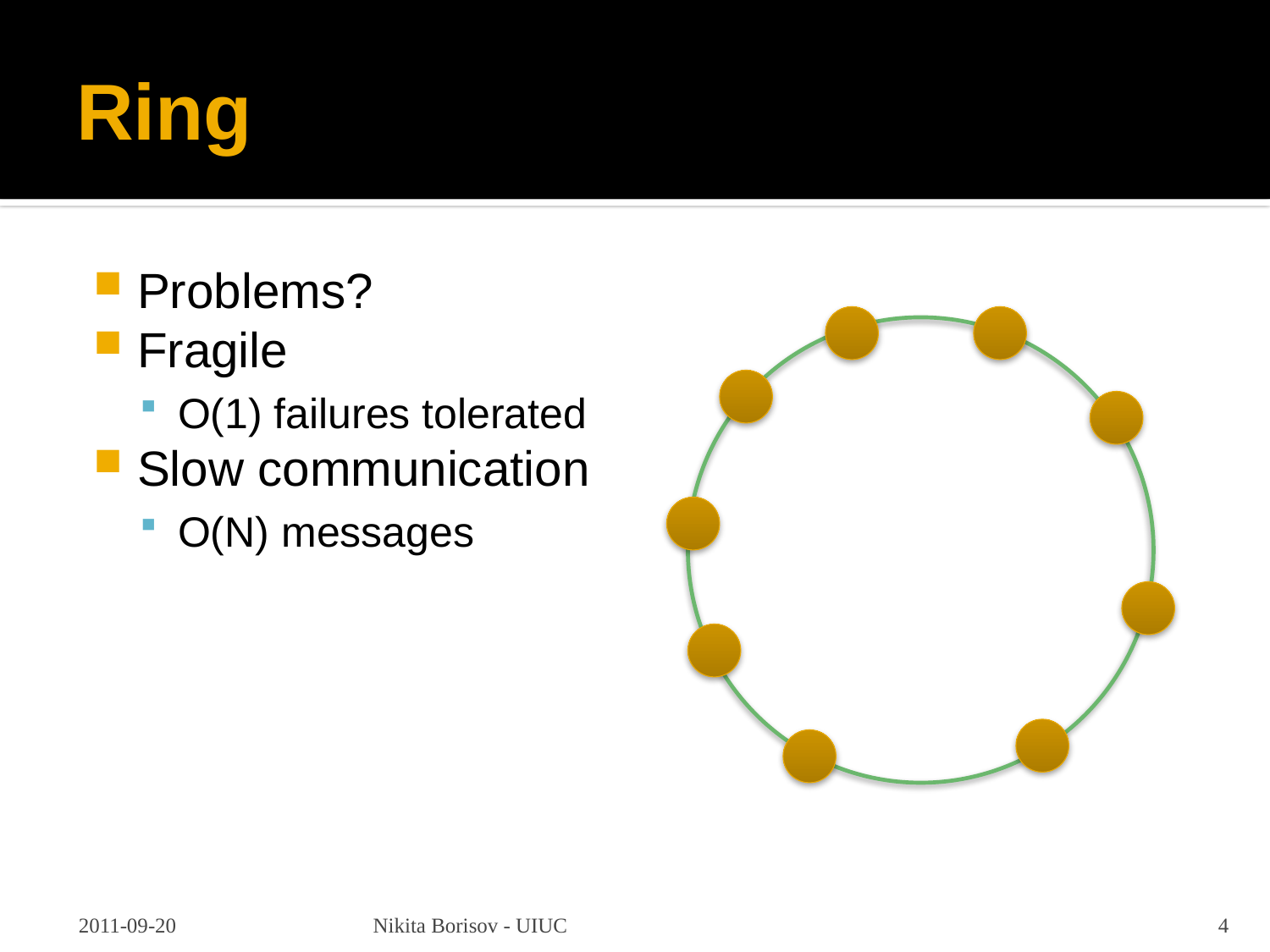

# Ring
Problems?
Fragile
O(1) failures tolerated
Slow communication
O(N) messages

2011-09-20
Nikita Borisov - UIUC
4